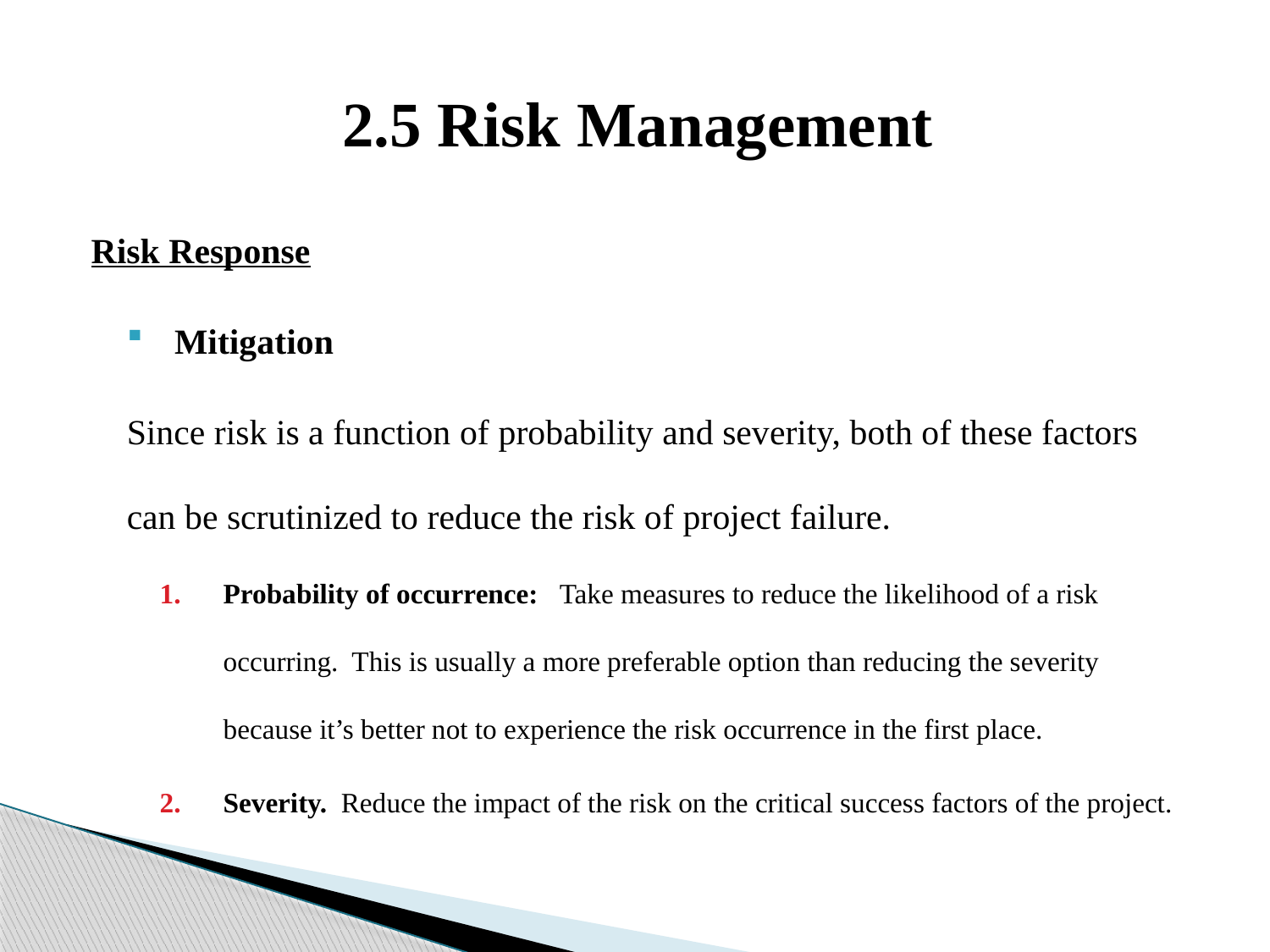

# 2.5 Risk Management
Risk Response
Mitigation
Since risk is a function of probability and severity, both of these factors can be scrutinized to reduce the risk of project failure.
Probability of occurrence:   Take measures to reduce the likelihood of a risk occurring.  This is usually a more preferable option than reducing the severity because it’s better not to experience the risk occurrence in the first place.
Severity.  Reduce the impact of the risk on the critical success factors of the project.